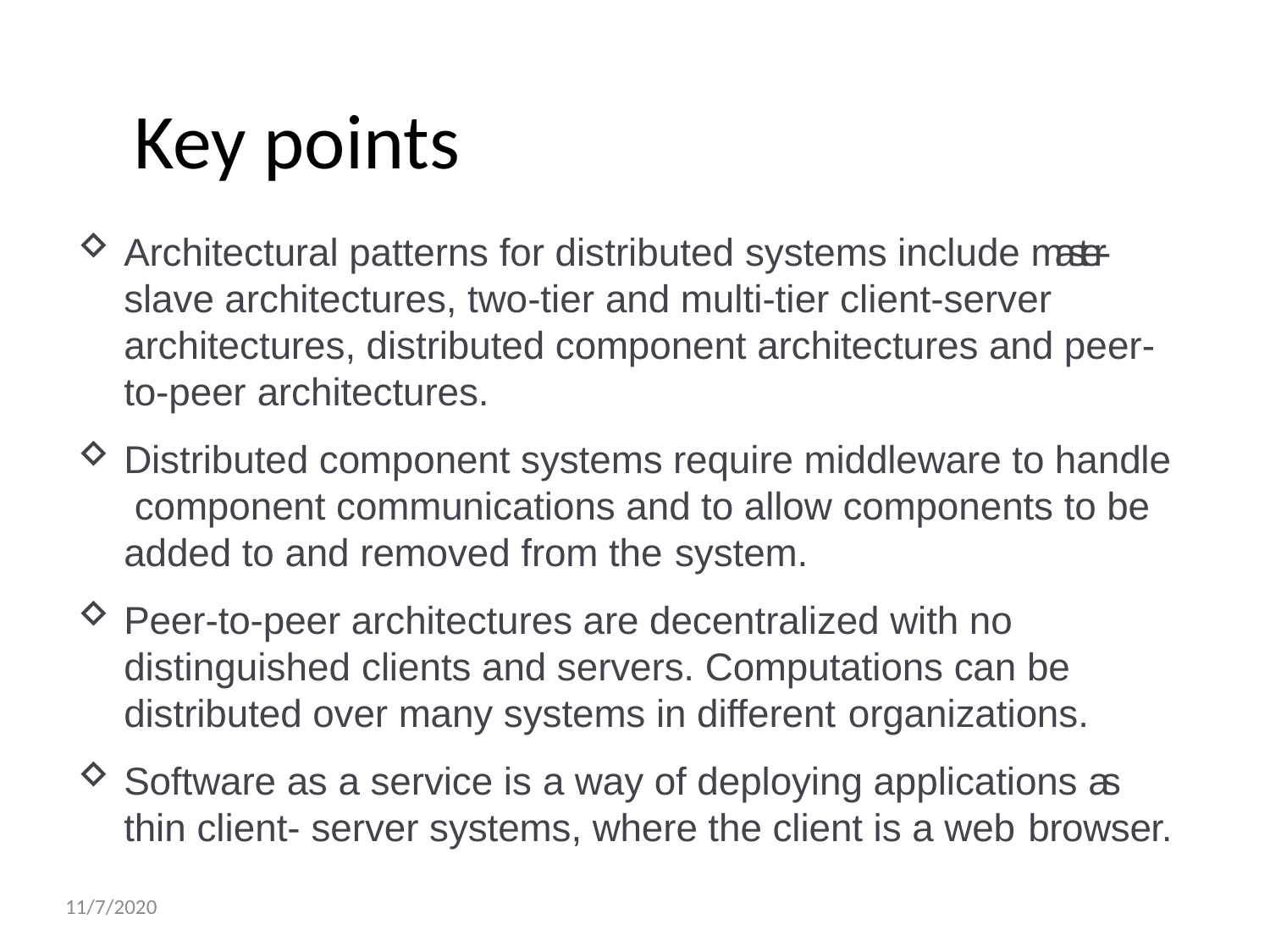

# Key points
Architectural patterns for distributed systems include master-  slave architectures, two-tier and multi-tier client-server  architectures, distributed component architectures and peer-  to-peer architectures.
Distributed component systems require middleware to handle  component communications and to allow components to be  added to and removed from the system.
Peer-to-peer architectures are decentralized with no  distinguished clients and servers. Computations can be  distributed over many systems in different organizations.
Software as a service is a way of deploying applications as  thin client- server systems, where the client is a web browser.
11/7/2020